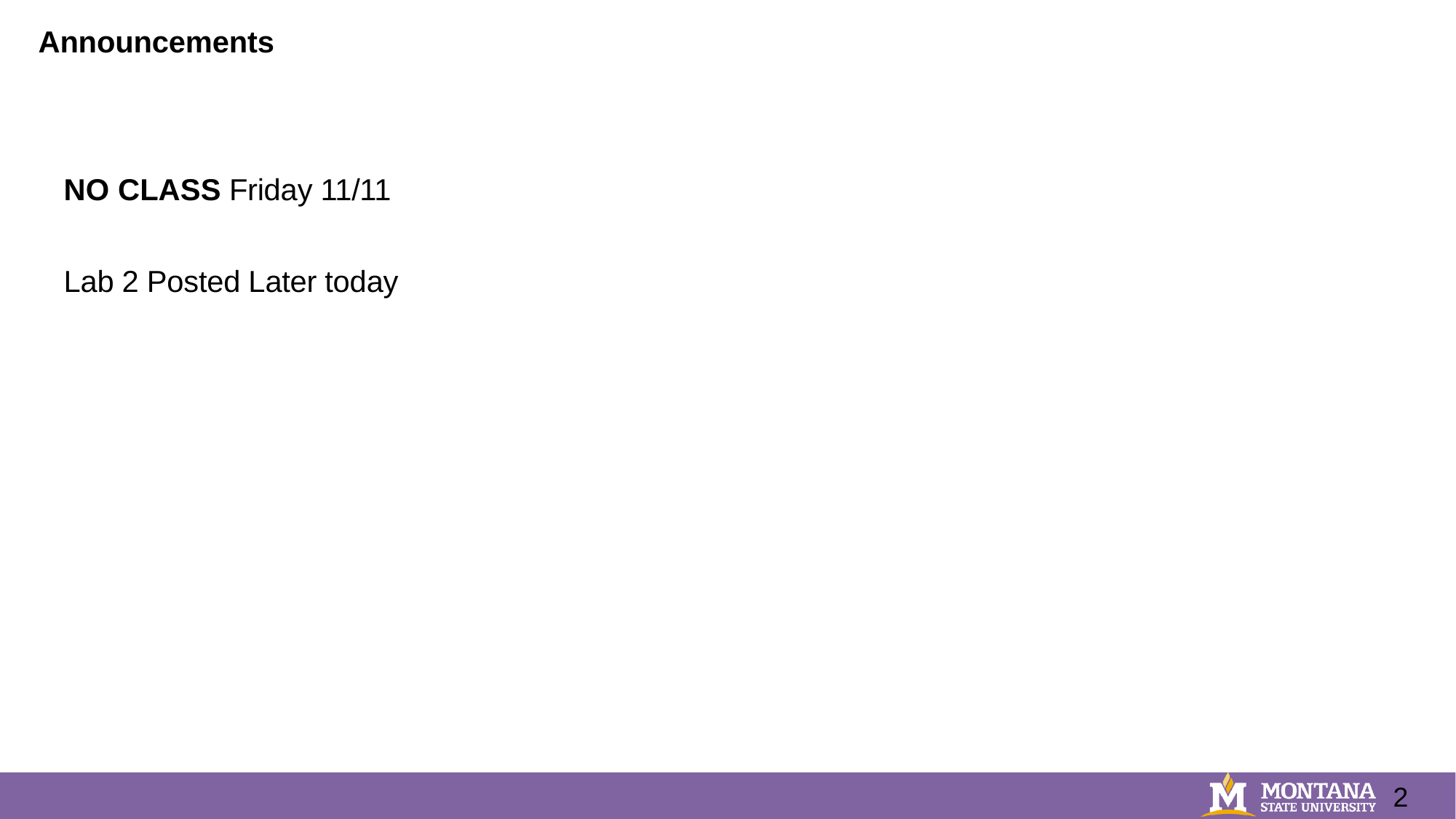

# Announcements
NO CLASS Friday 11/11

Lab 2 Posted Later today

2